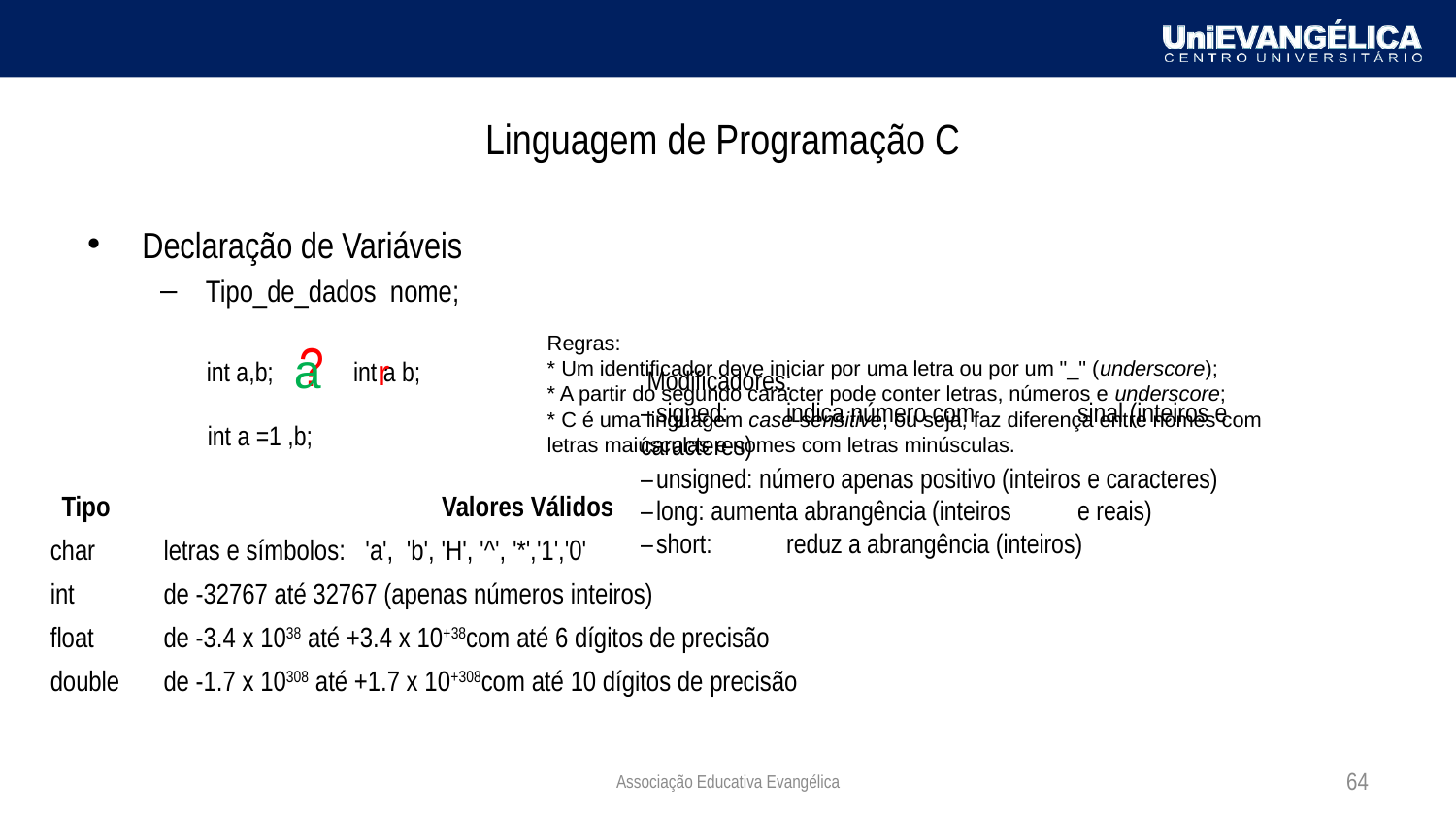

# Linguagem de Programação C
Declaração de Variáveis
Tipo_de_dados  nome;

Regras:
* Um identificador deve iniciar por uma letra ou por um "_" (underscore);
* A partir do segundo caracter pode conter letras, números e underscore;
* C é uma linguagem case-sensitive, ou seja, faz diferença entre nomes com letras maiúsculas e nomes com letras minúsculas.

?
a
r
int a,b;
int a b;
 Modiﬁcadores:
– signed:	indica número com	sinal (inteiros e caracteres)
– unsigned: número apenas positivo (inteiros e caracteres)
– long: aumenta abrangência	(inteiros	e reais)
– short:	reduz a abrangência (inteiros)
int a =1 ,b;
| Tipo | Valores Válidos |
| --- | --- |
| char | letras e símbolos:   'a',  'b', 'H', '^', '\*','1','0' |
| int | de -32767 até 32767 (apenas números inteiros) |
| float | de -3.4 x 1038 até +3.4 x 10+38com até 6 dígitos de precisão |
| double | de -1.7 x 10308 até +1.7 x 10+308com até 10 dígitos de precisão |
Associação Educativa Evangélica
64